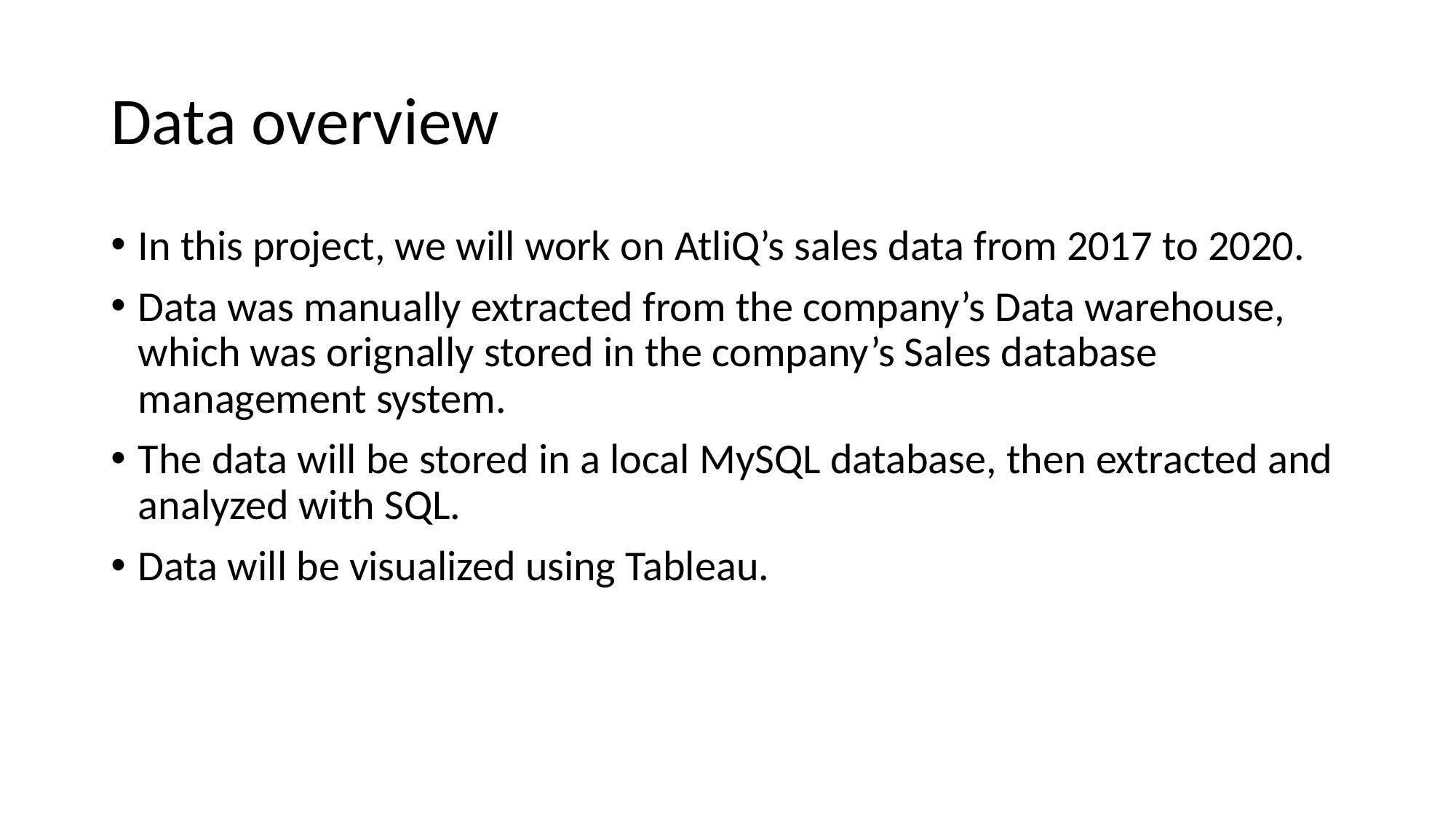

# Data overview
In this project, we will work on AtliQ’s sales data from 2017 to 2020.
Data was manually extracted from the company’s Data warehouse, which was orignally stored in the company’s Sales database management system.
The data will be stored in a local MySQL database, then extracted and analyzed with SQL.
Data will be visualized using Tableau.